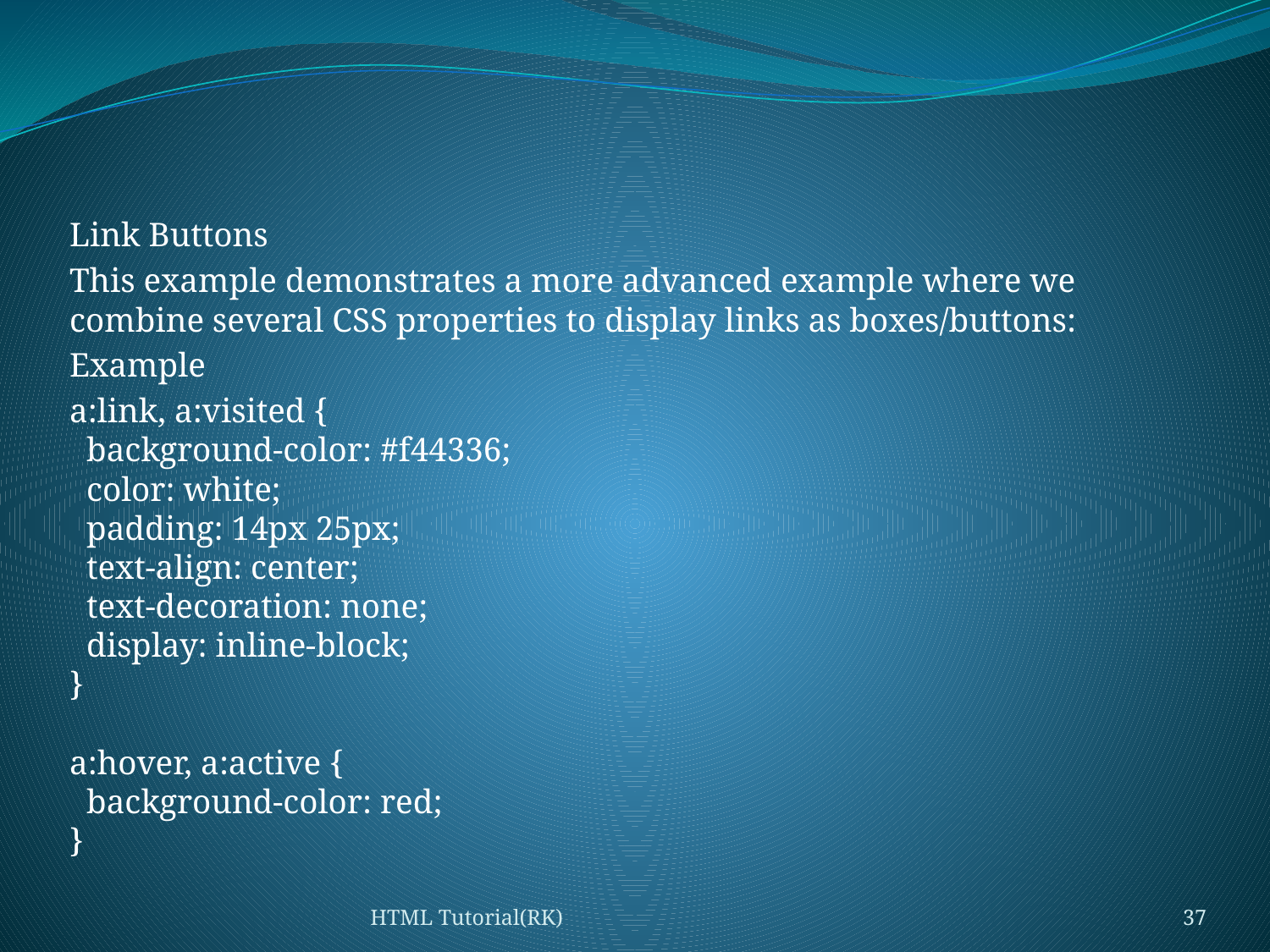

#
Link Buttons
This example demonstrates a more advanced example where we combine several CSS properties to display links as boxes/buttons:
Example
a:link, a:visited {
  background-color: #f44336;
  color: white;
  padding: 14px 25px;
  text-align: center;
  text-decoration: none;
  display: inline-block;
}
a:hover, a:active {
  background-color: red;
}

HTML Tutorial(RK)
37